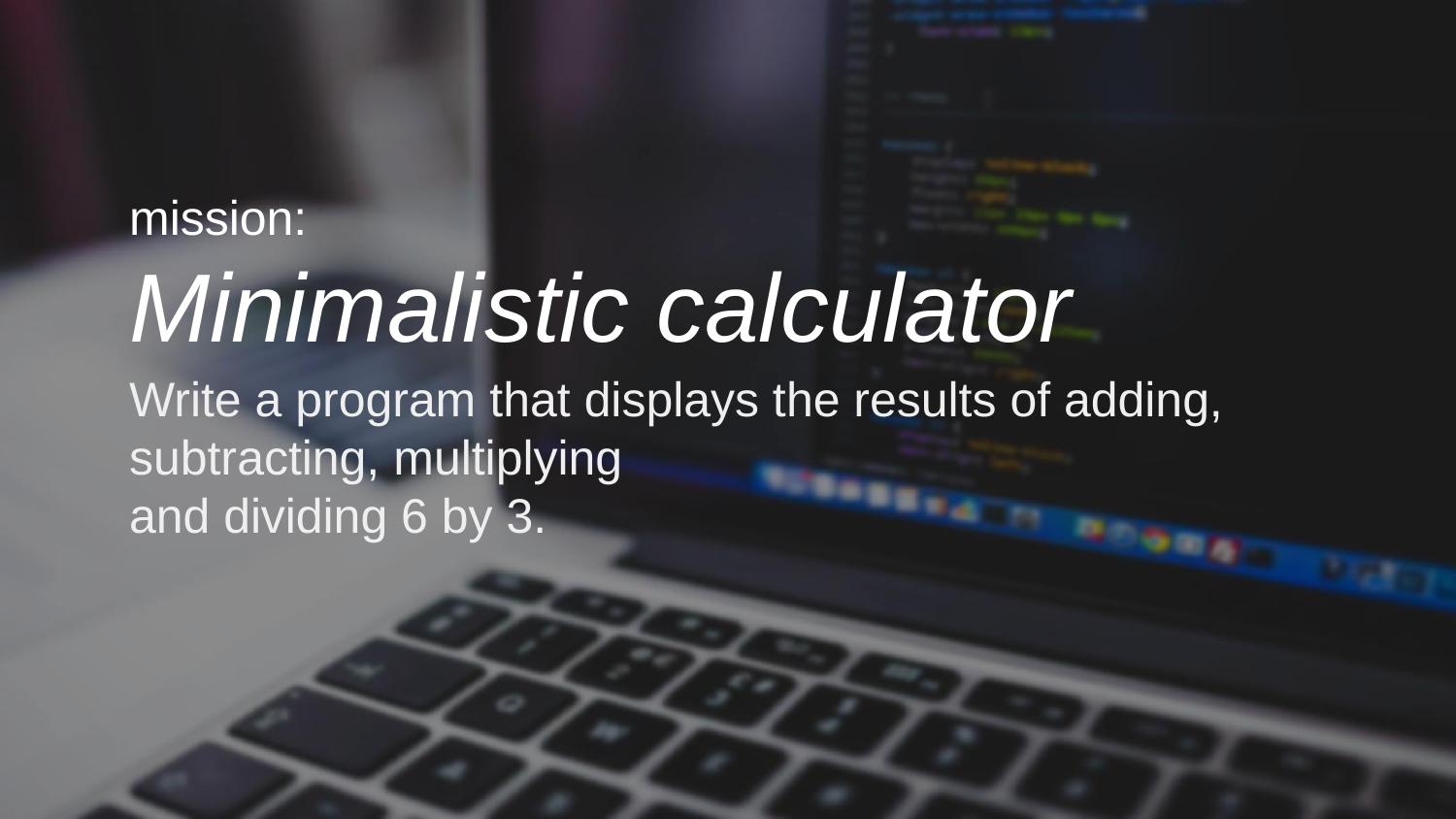

mission:
Minimalistic calculator
Write a program that displays the results of adding, subtracting, multiplying
and dividing 6 by 3.